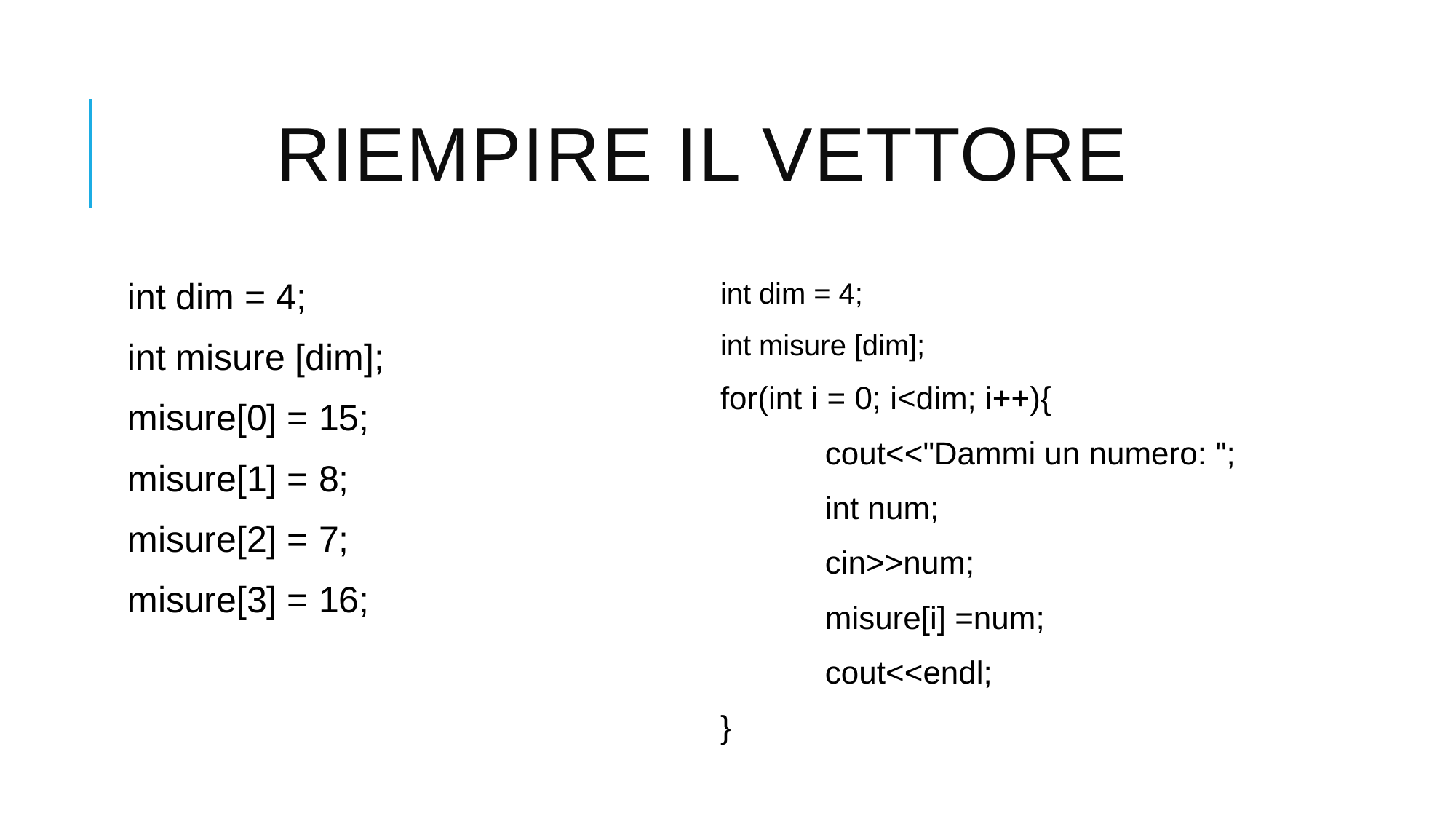

# Riempire il vettore
int dim = 4;
int misure [dim];
misure[0] = 15;
misure[1] = 8;
misure[2] = 7;
misure[3] = 16;

int dim = 4;
int misure [dim];
for(int i = 0; i<dim; i++){
	cout<<"Dammi un numero: ";
	int num;
	cin>>num;
	misure[i] =num;
	cout<<endl;
}